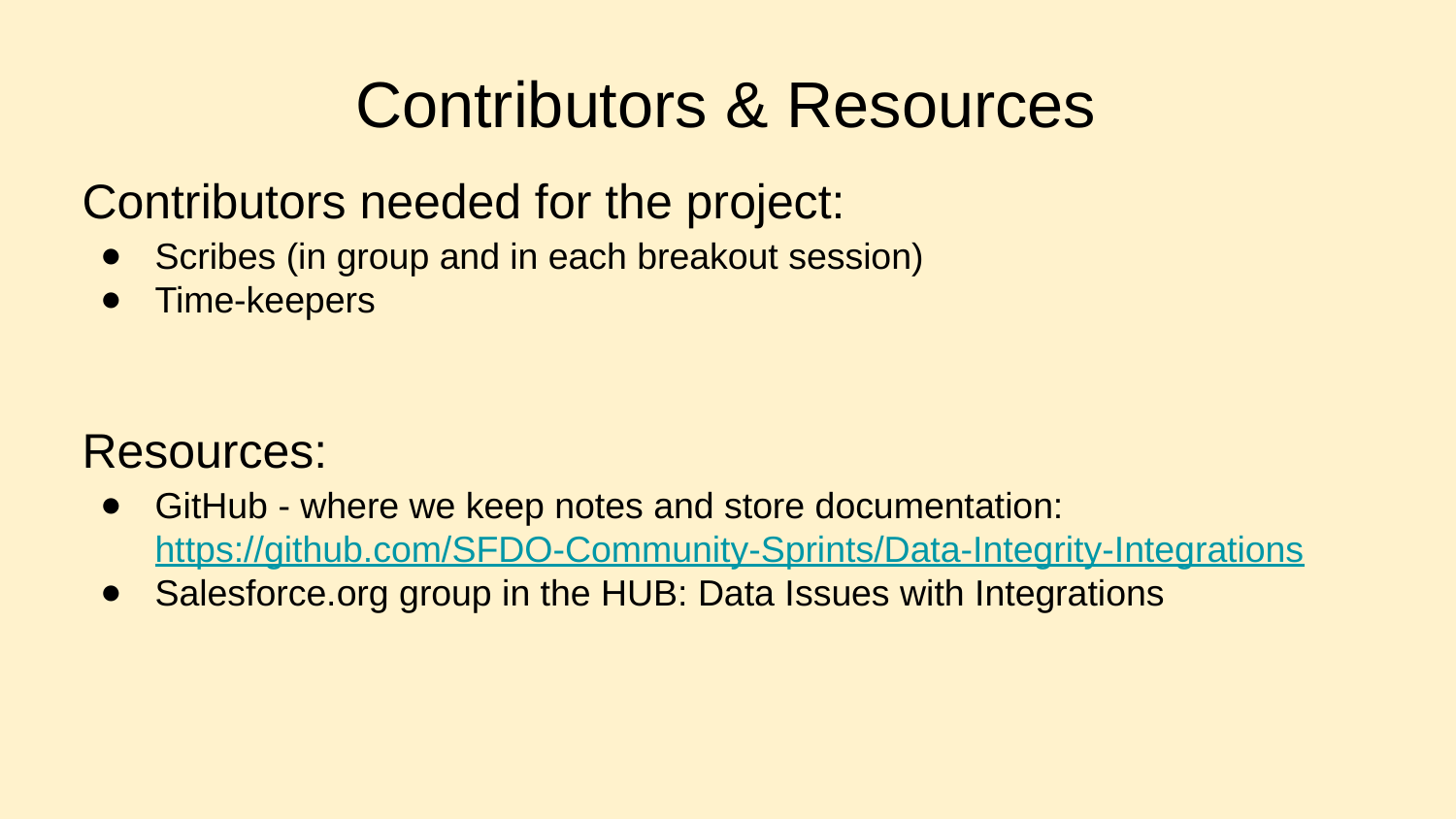

# Contributors & Resources
Contributors needed for the project:
Scribes (in group and in each breakout session)
Time-keepers

Resources:
GitHub - where we keep notes and store documentation: https://github.com/SFDO-Community-Sprints/Data-Integrity-Integrations
Salesforce.org group in the HUB: Data Issues with Integrations